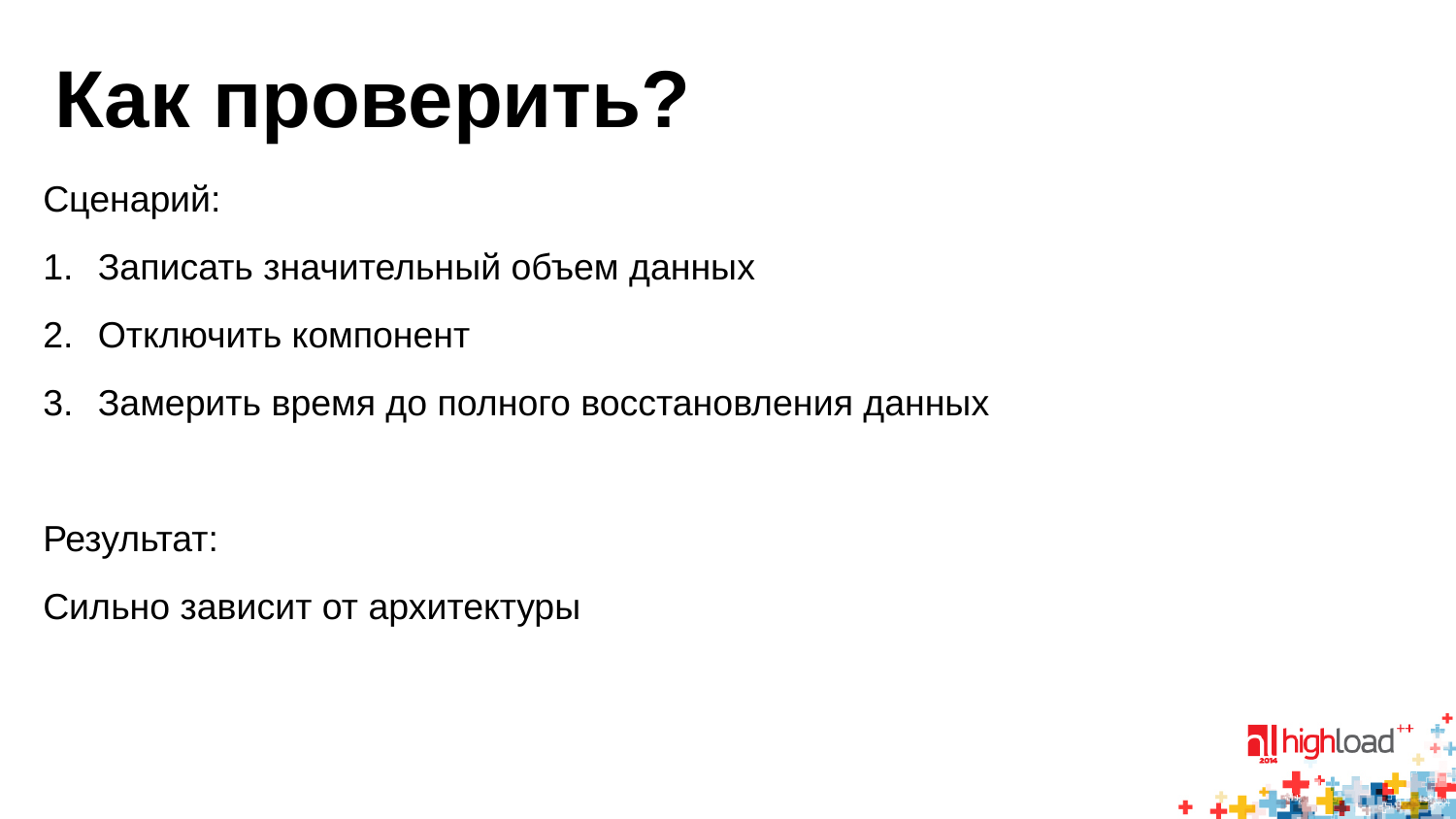

# Как проверить?
Сценарий:
Записать значительный объем данных
Отключить компонент
Замерить время до полного восстановления данных

Результат:
Сильно зависит от архитектуры